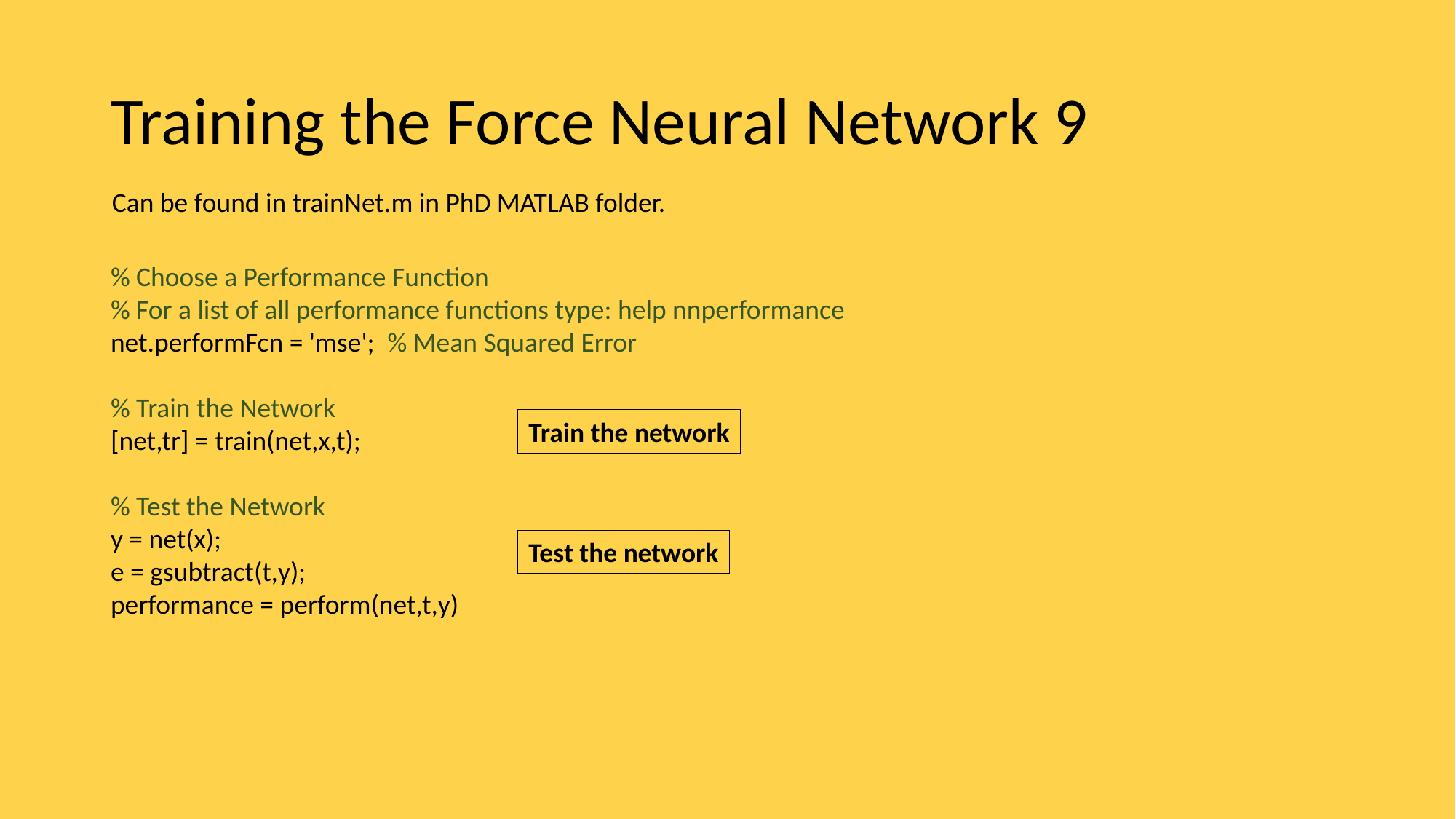

# Training the Force Neural Network 9
Can be found in trainNet.m in PhD MATLAB folder.
% Choose a Performance Function
% For a list of all performance functions type: help nnperformance
net.performFcn = 'mse';  % Mean Squared Error

% Train the Network
[net,tr] = train(net,x,t);

% Test the Network
y = net(x);
e = gsubtract(t,y);
performance = perform(net,t,y)

Train the network
Test the network